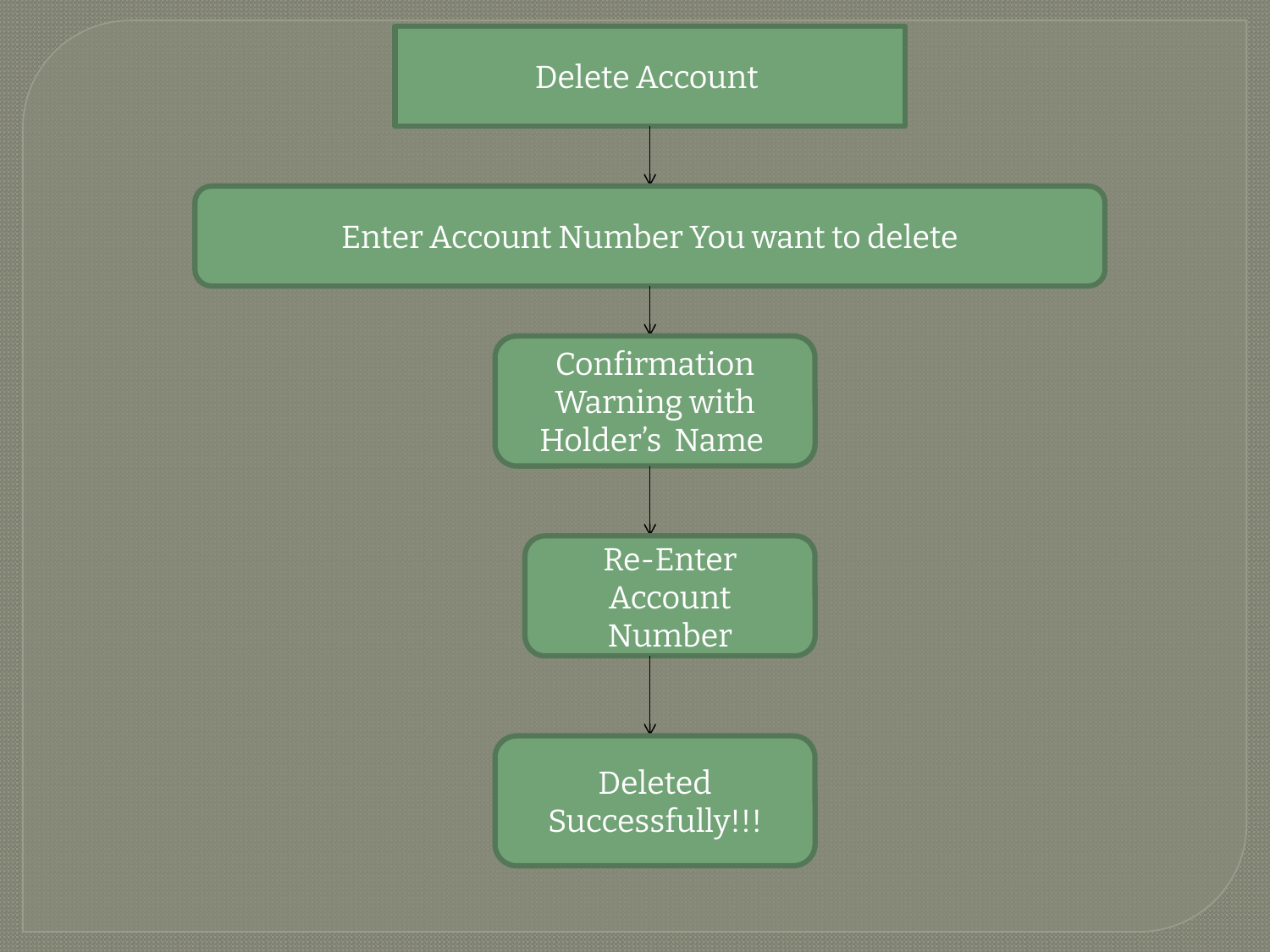

Delete Account
Enter Account Number You want to delete
Confirmation Warning with Holder’s  Name
Re-Enter Account Number
Deleted Successfully!!!